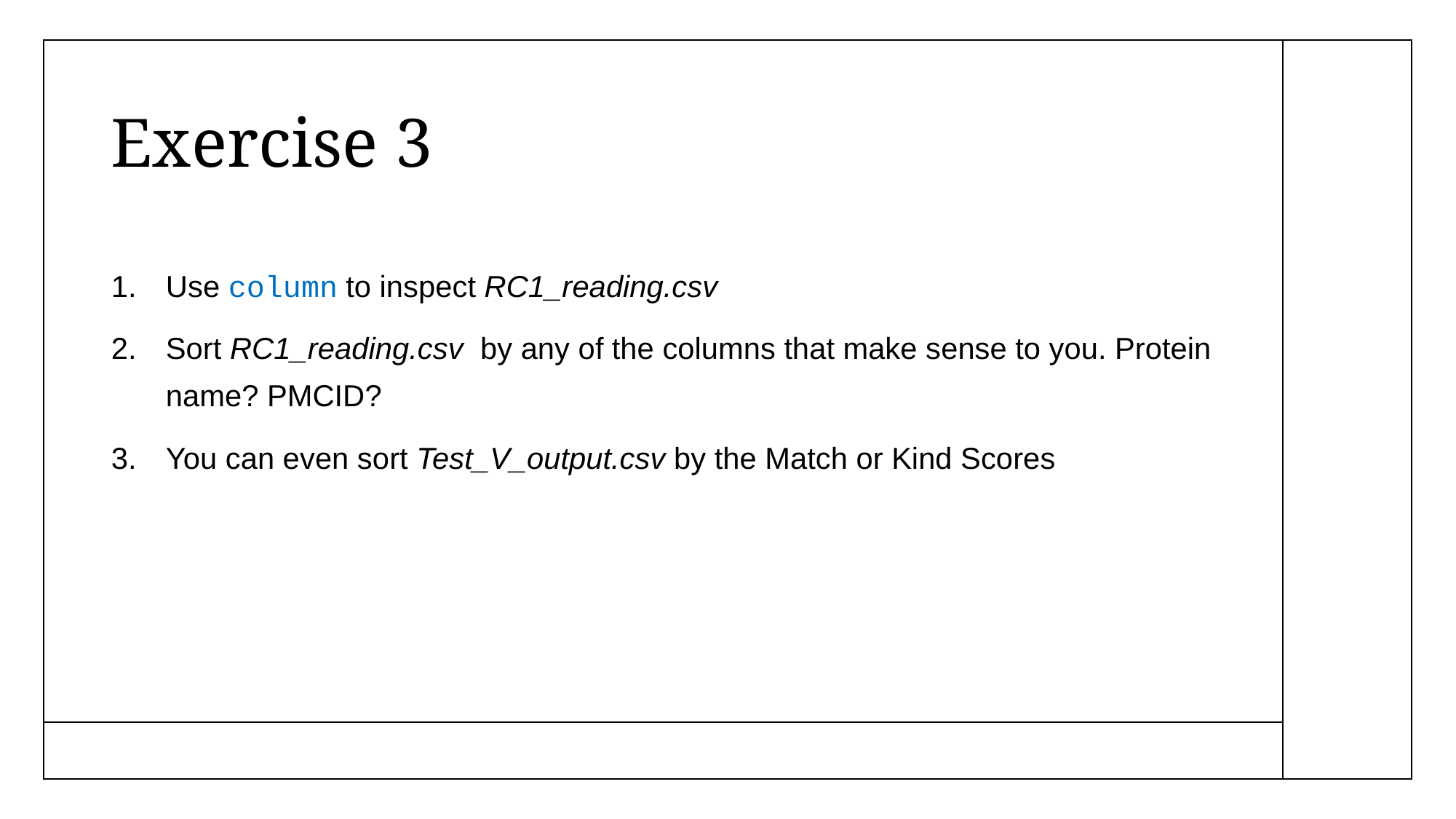

# Exercise 3
Use column to inspect RC1_reading.csv
Sort RC1_reading.csv  by any of the columns that make sense to you. Protein name? PMCID?
You can even sort Test_V_output.csv by the Match or Kind Scores